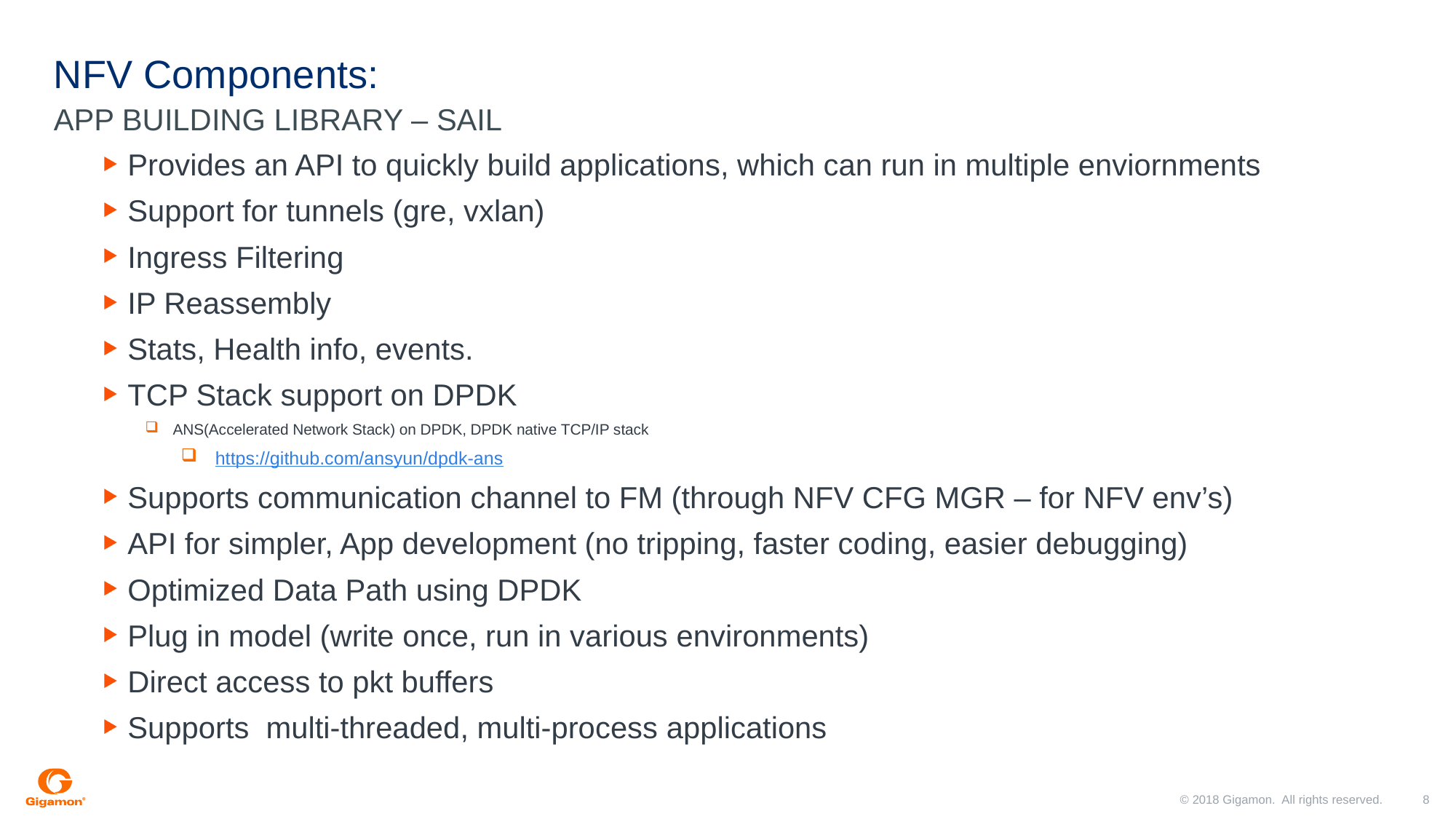

# NFV Components:
APP building library – SAIL
Provides an API to quickly build applications, which can run in multiple enviornments
Support for tunnels (gre, vxlan)
Ingress Filtering
IP Reassembly
Stats, Health info, events.
TCP Stack support on DPDK
ANS(Accelerated Network Stack) on DPDK, DPDK native TCP/IP stack
https://github.com/ansyun/dpdk-ans
Supports communication channel to FM (through NFV CFG MGR – for NFV env’s)
API for simpler, App development (no tripping, faster coding, easier debugging)
Optimized Data Path using DPDK
Plug in model (write once, run in various environments)
Direct access to pkt buffers
Supports  multi-threaded, multi-process applications